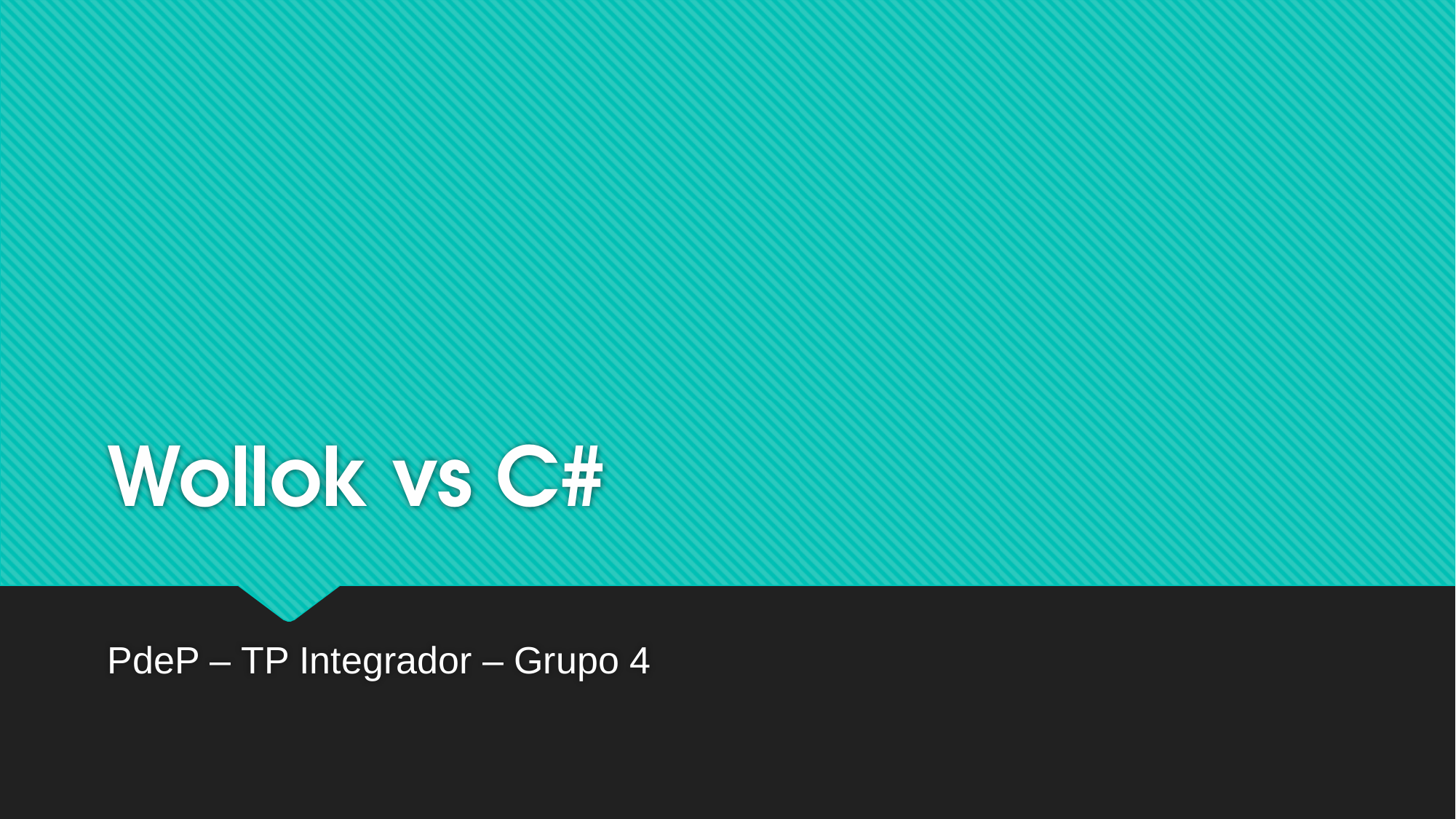

# Wollok vs C#
PdeP – TP Integrador – Grupo 4